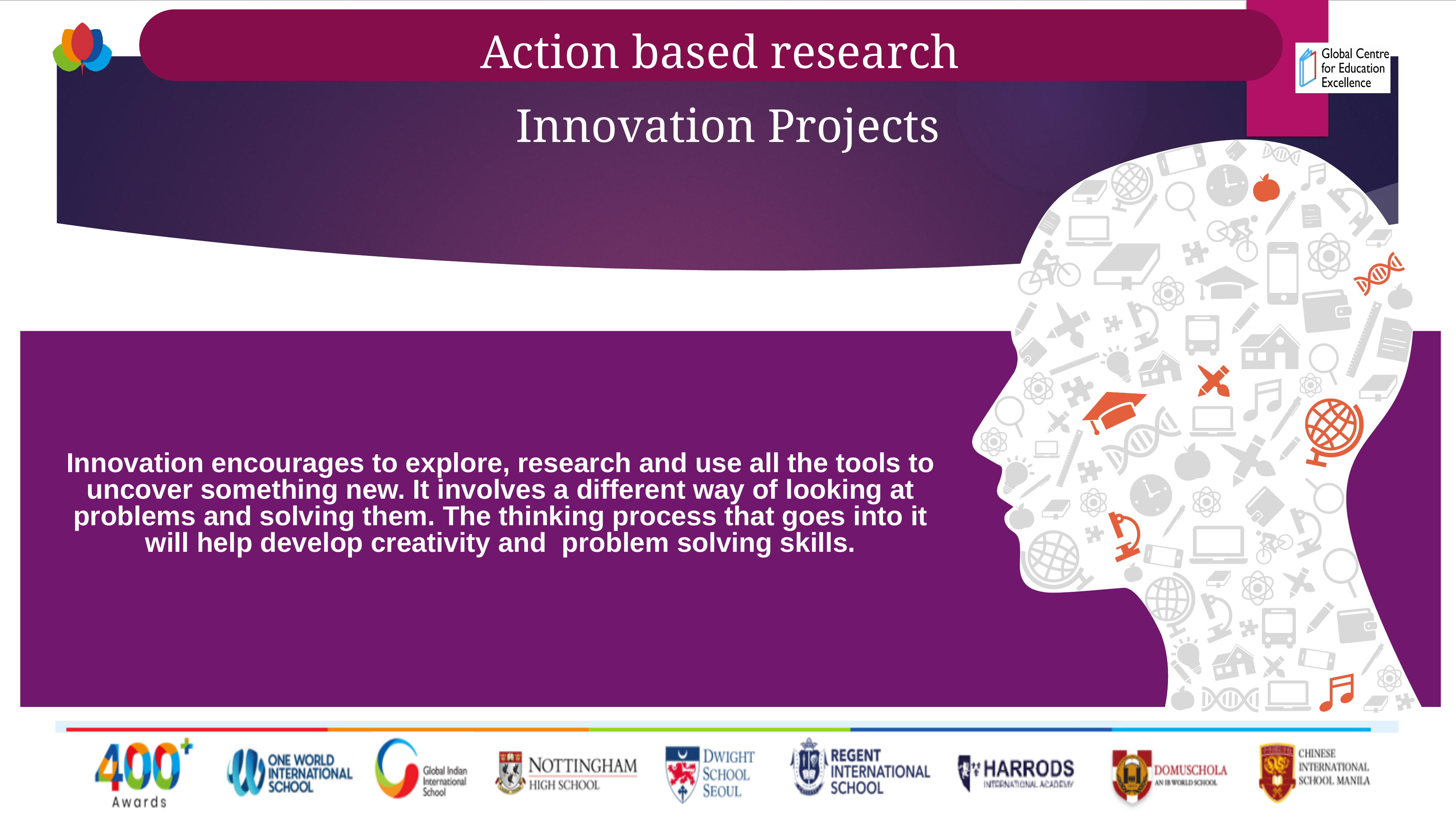

Action based research
Innovation Projects

Innovation encourages to explore, research and use all the tools to uncover something new. It involves a different way of looking at problems and solving them. The thinking process that goes into it will help develop creativity and  problem solving skills.